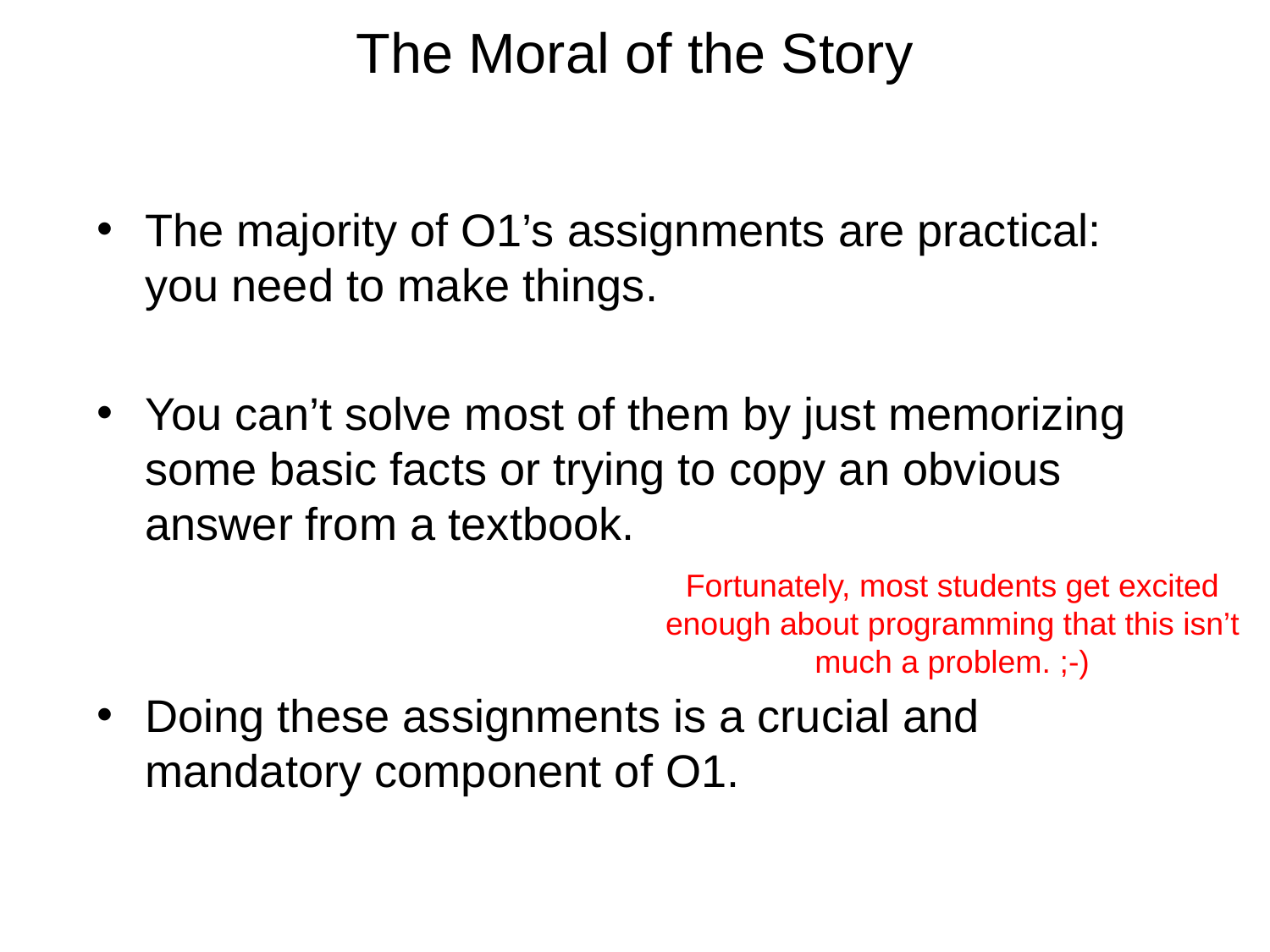

# The Moral of the Story

The majority of O1’s assignments are practical: you need to make things.

You can’t solve most of them by just memorizing some basic facts or trying to copy an obvious answer from a textbook.

Doing these assignments is a crucial and mandatory component of O1.
Fortunately, most students get excited enough about programming that this isn’t much a problem. ;-)